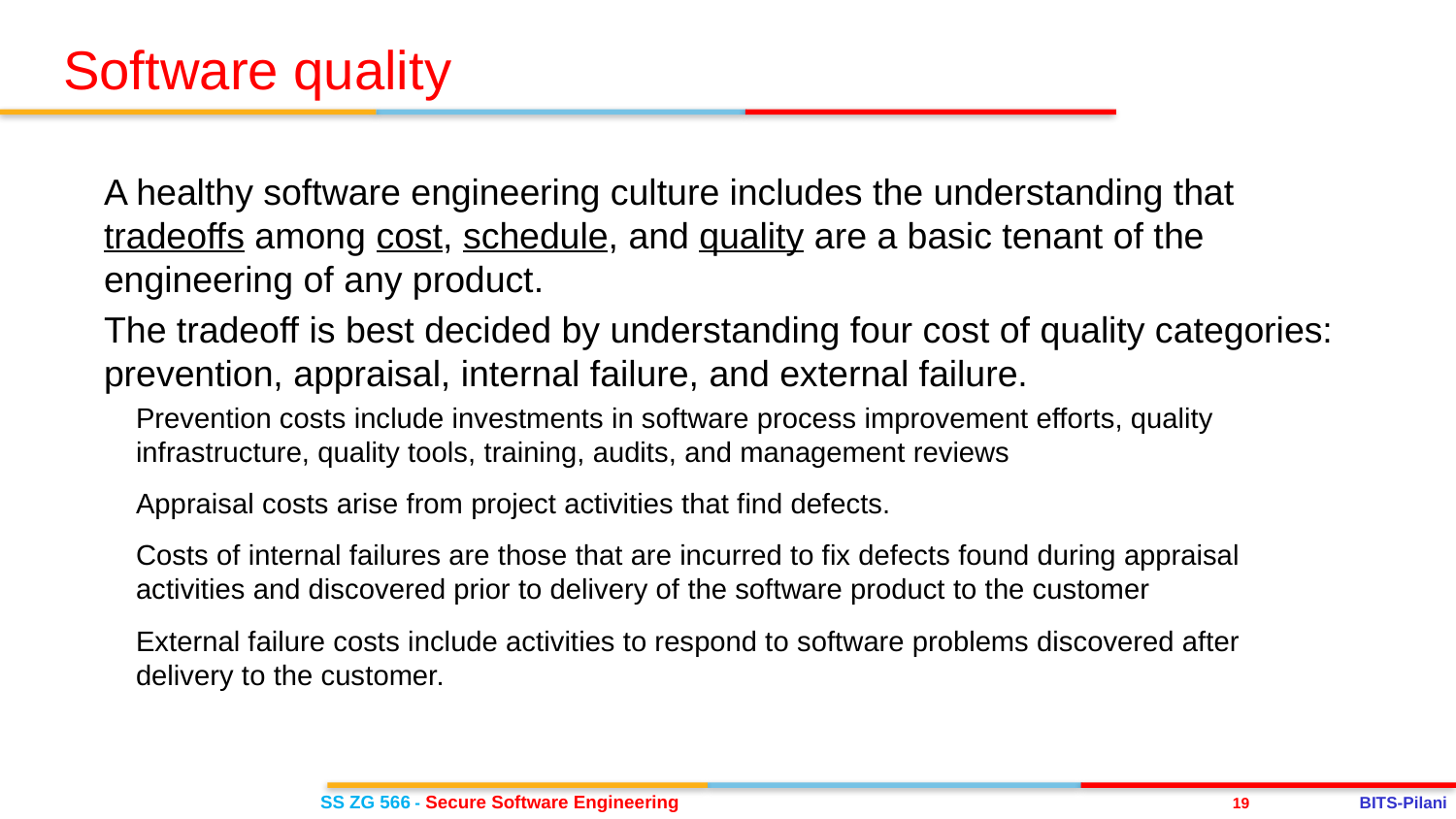

Software quality
A healthy software engineering culture includes the understanding that tradeoffs among cost, schedule, and quality are a basic tenant of the engineering of any product.
The tradeoff is best decided by understanding four cost of quality categories: prevention, appraisal, internal failure, and external failure.
Prevention costs include investments in software process improvement efforts, quality infrastructure, quality tools, training, audits, and management reviews
Appraisal costs arise from project activities that find defects.
Costs of internal failures are those that are incurred to fix defects found during appraisal activities and discovered prior to delivery of the software product to the customer
External failure costs include activities to respond to software problems discovered after delivery to the customer.